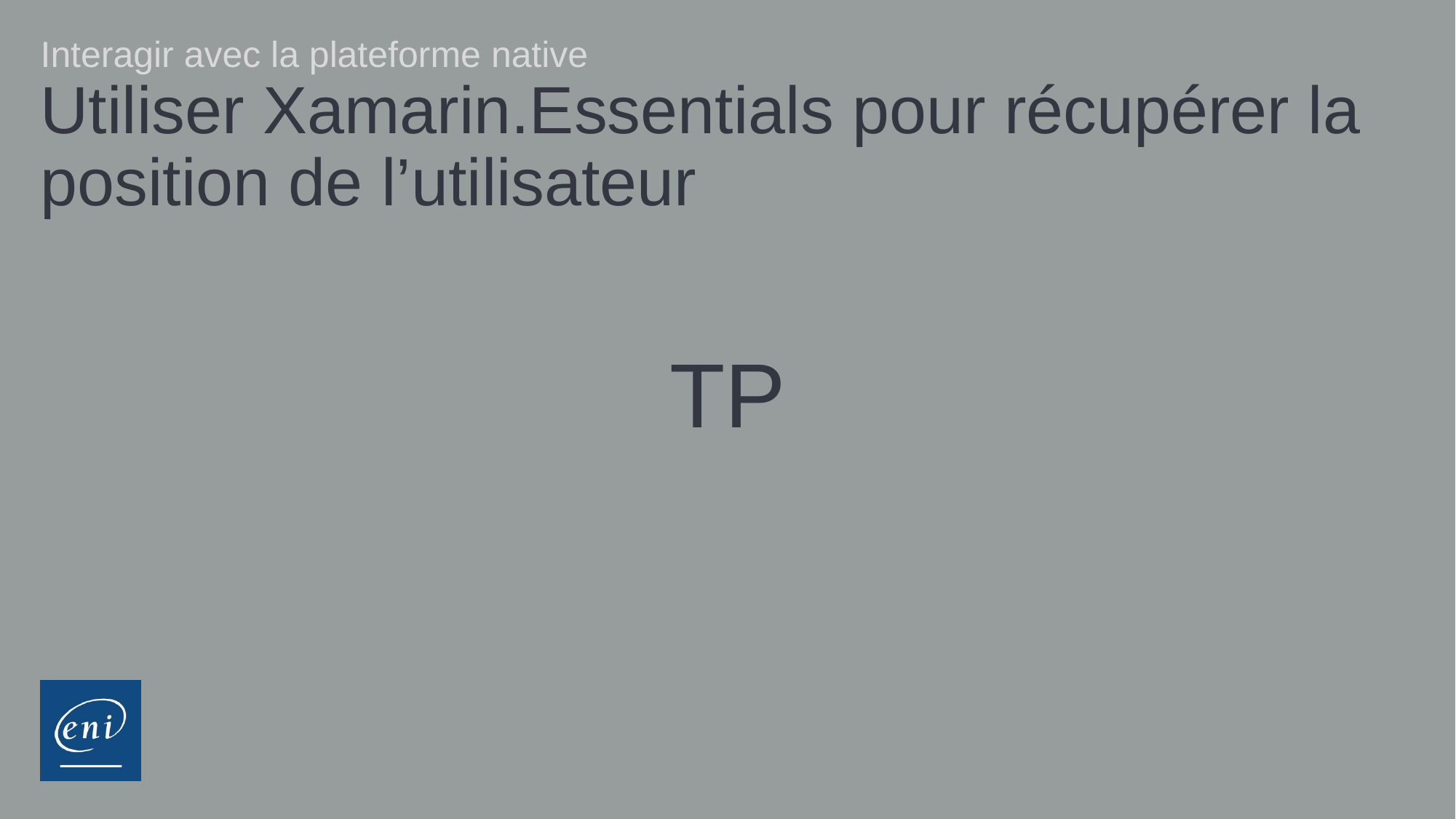

Interagir avec la plateforme native
# Utiliser Xamarin.Essentials pour récupérer la position de l’utilisateur